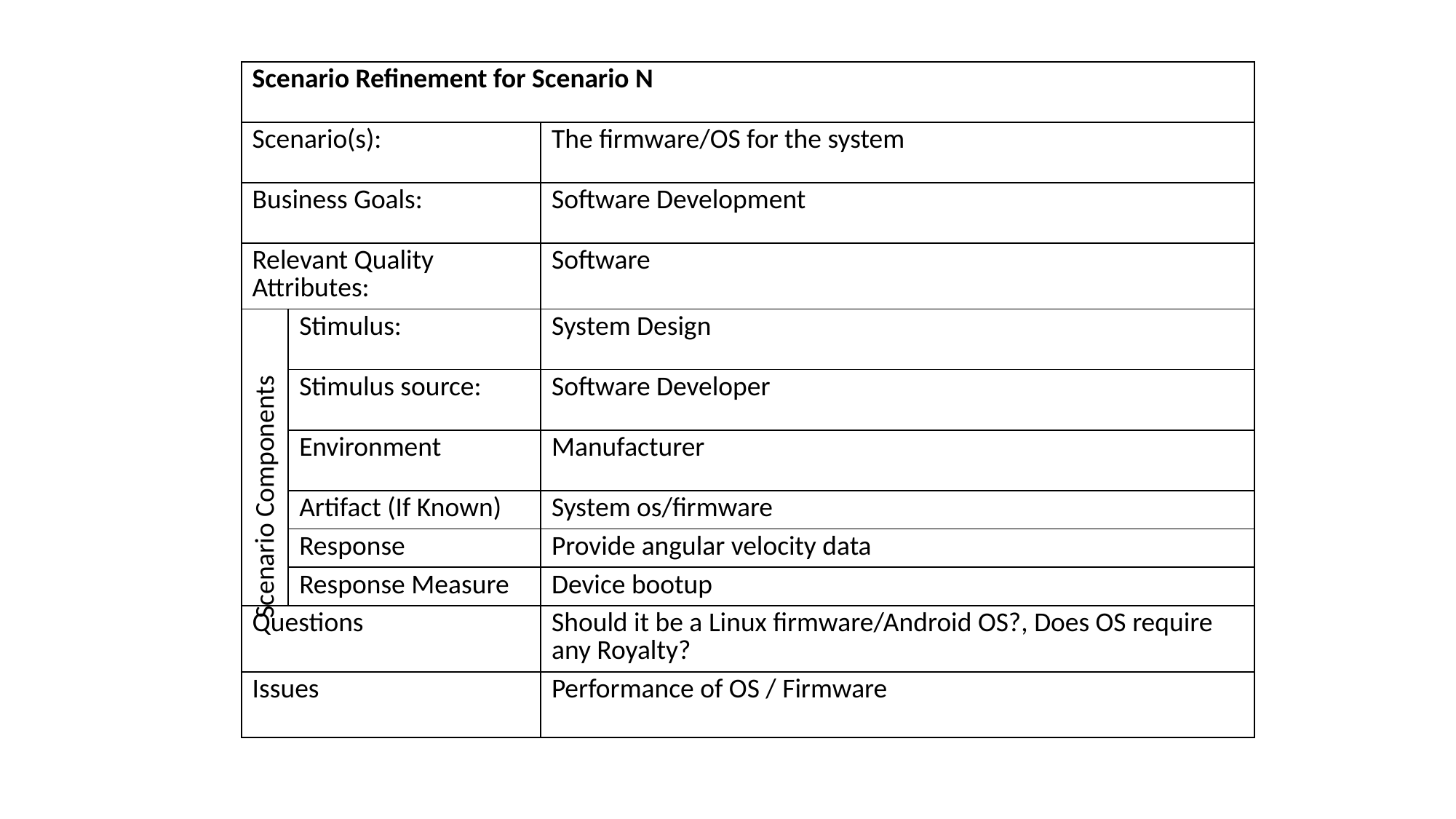

| Scenario Refinement for Scenario N |  |  |
| --- | --- | --- |
| Scenario(s): |  | The firmware/OS for the system |
| Business Goals: |  | Software Development |
| Relevant Quality Attributes: |  | Software |
|  | Stimulus: | System Design |
|  | Stimulus source: | Software Developer |
|  | Environment | Manufacturer |
|  | Artifact (If Known) | System os/firmware |
|  | Response | Provide angular velocity data |
|  | Response Measure | Device bootup |
| Questions |  | Should it be a Linux firmware/Android OS?, Does OS require any Royalty? |
| Issues |  | Performance of OS / Firmware |
Scenario Components